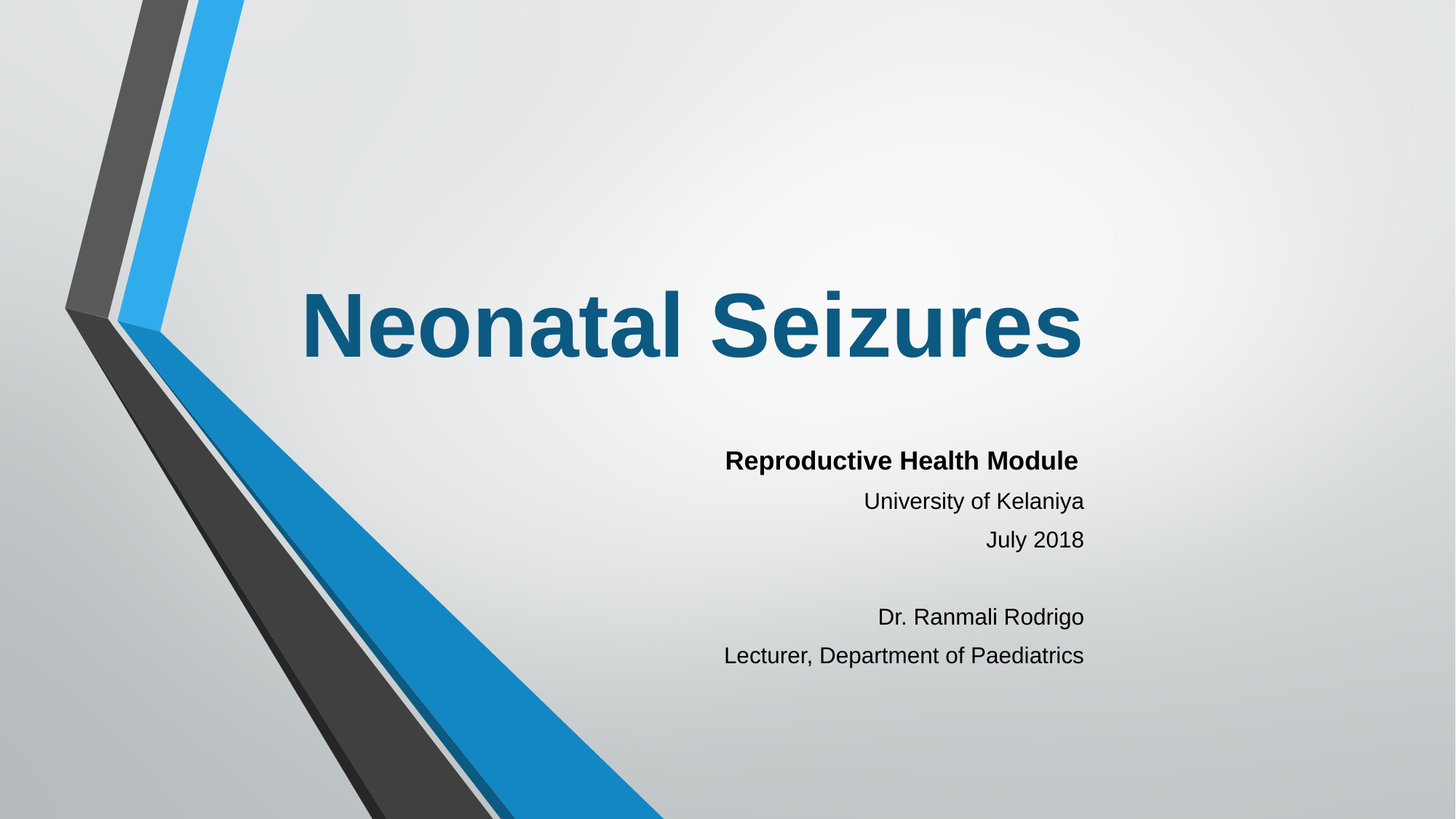

# Neonatal Seizures
Reproductive Health Module
University of Kelaniya
July 2018

Dr. Ranmali Rodrigo
Lecturer, Department of Paediatrics